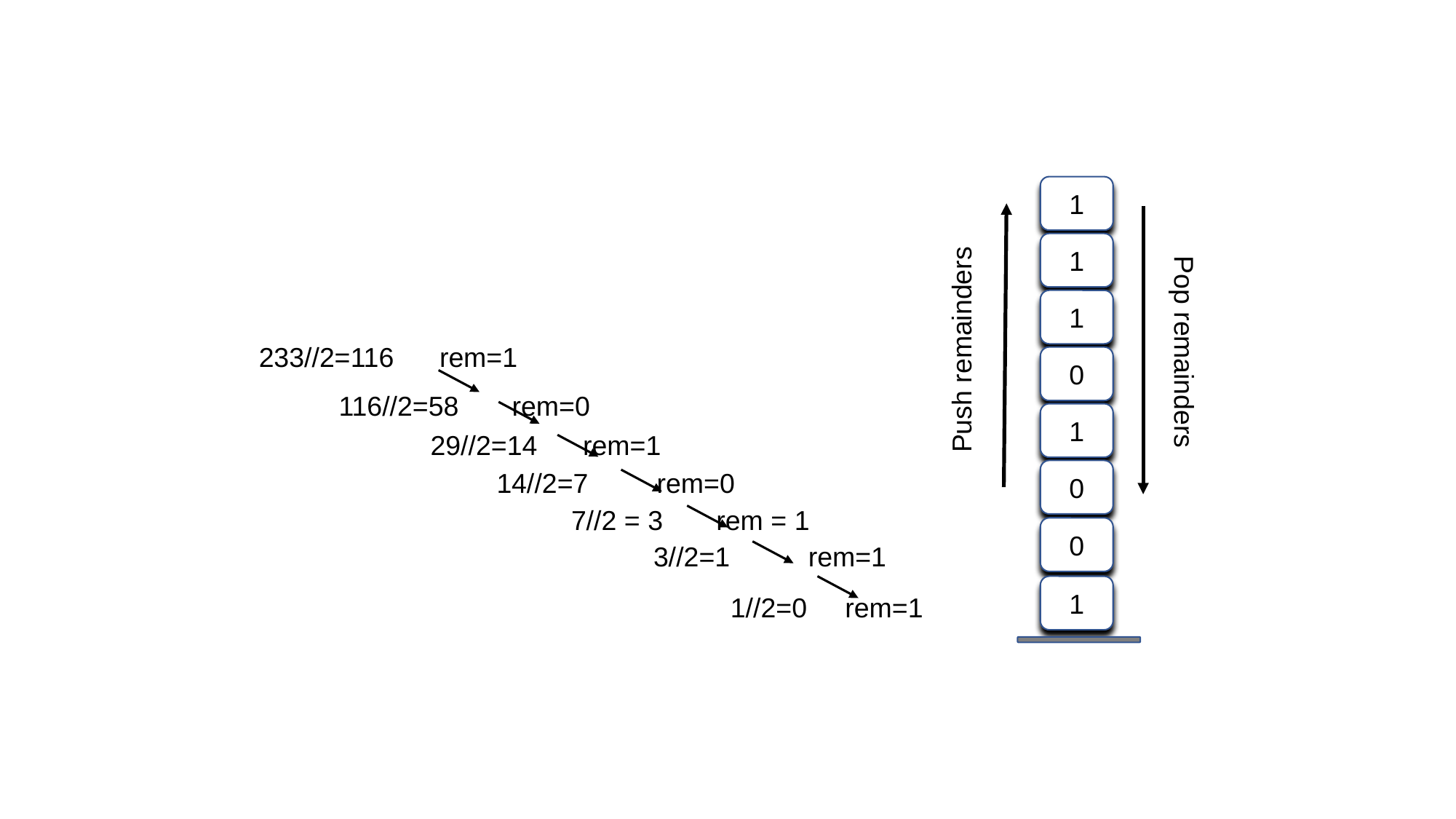

1
Push remainders
Pop remainders
1
1
233//2=116      rem=1
0
116//2=58       rem=0
1
29//2=14      rem=1
14//2=7         rem=0
0
7//2 = 3       rem = 1
0
3//2=1	      rem=1
1
1//2=0     rem=1